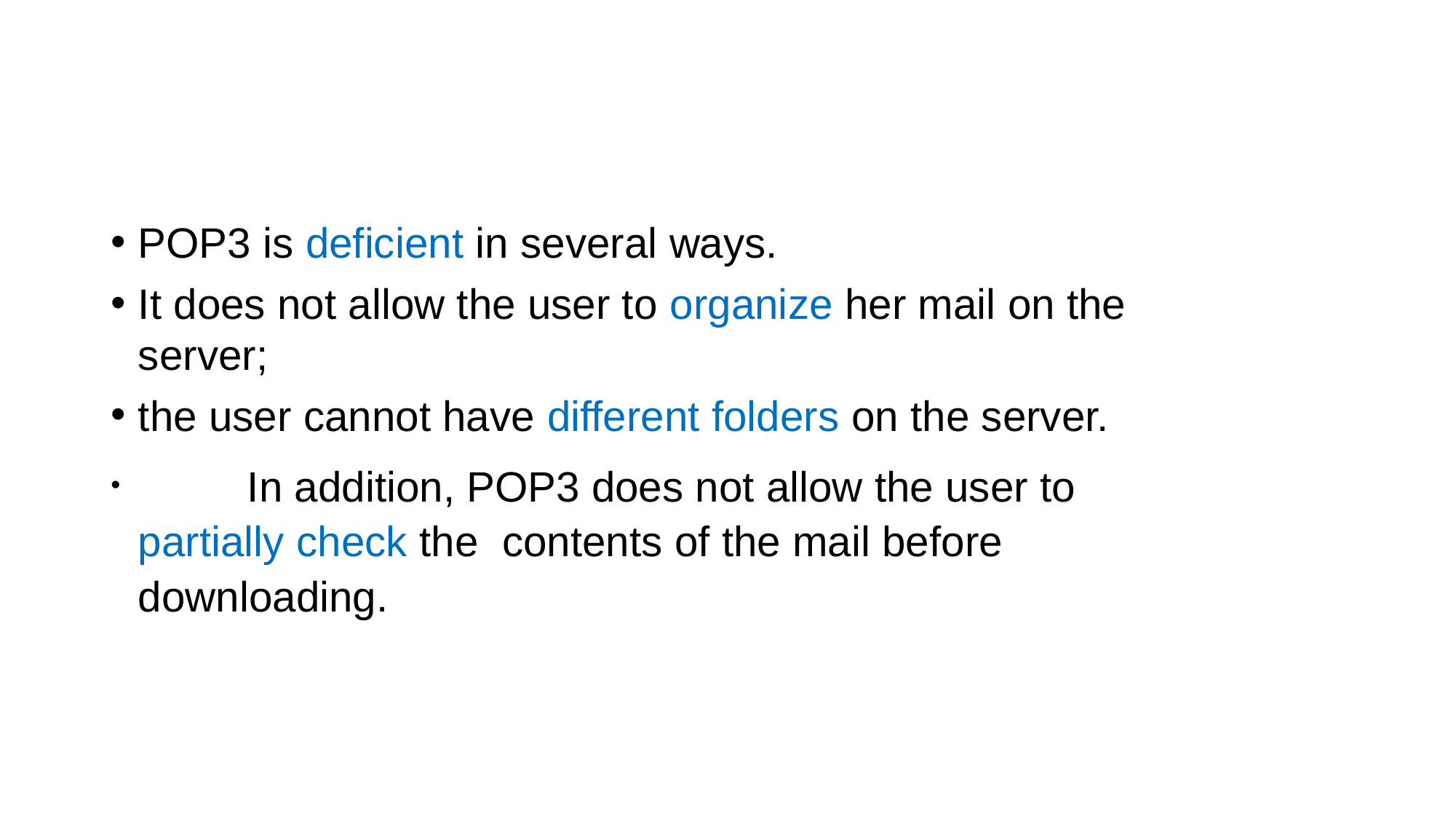

POP3 is deficient in several ways.
It does not allow the user to organize her mail on the server;
the user cannot have different folders on the server.
	In addition, POP3 does not allow the user to partially check the  contents of the mail before downloading.